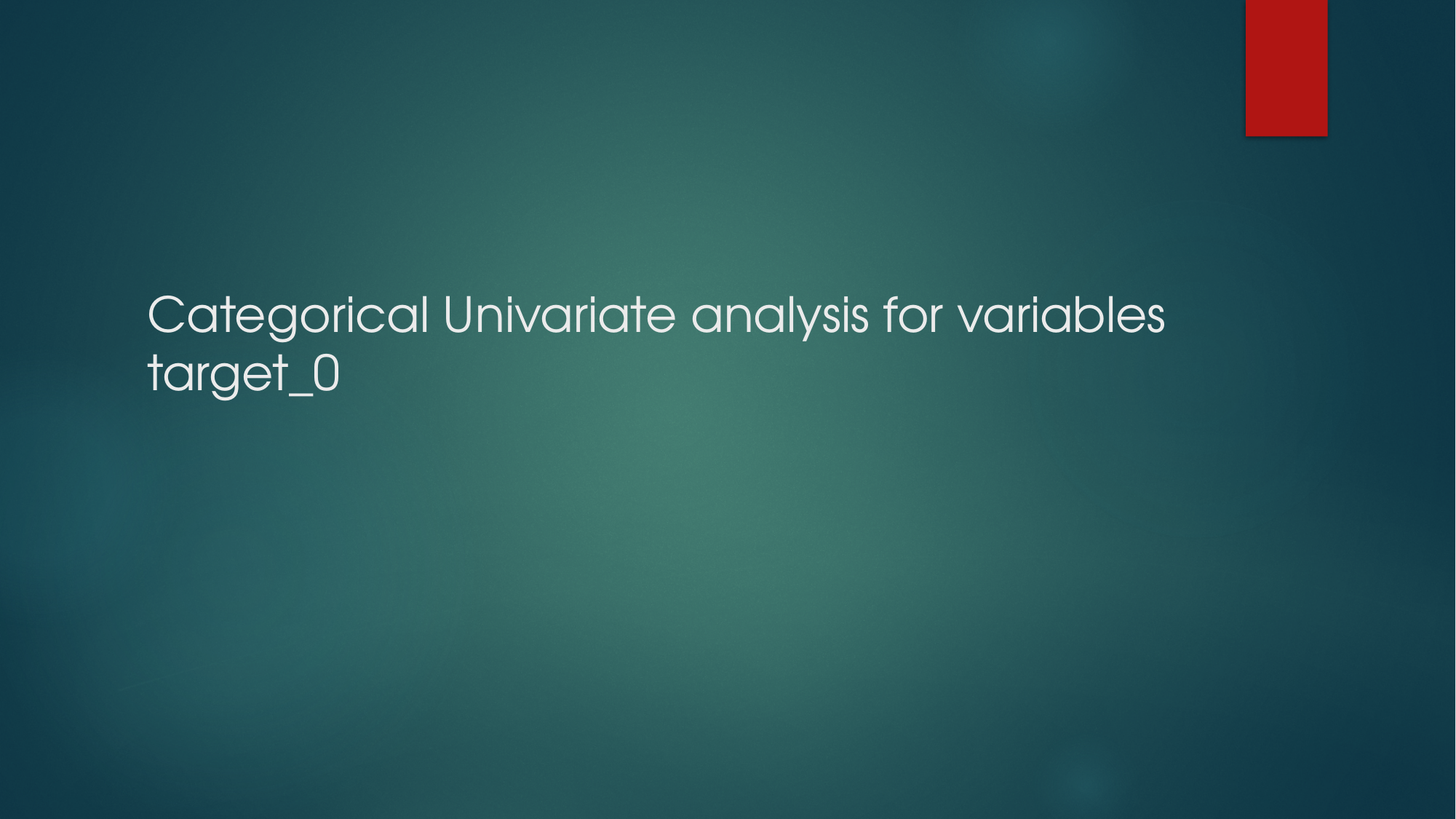

# Categorical Univariate analysis for variables target_0